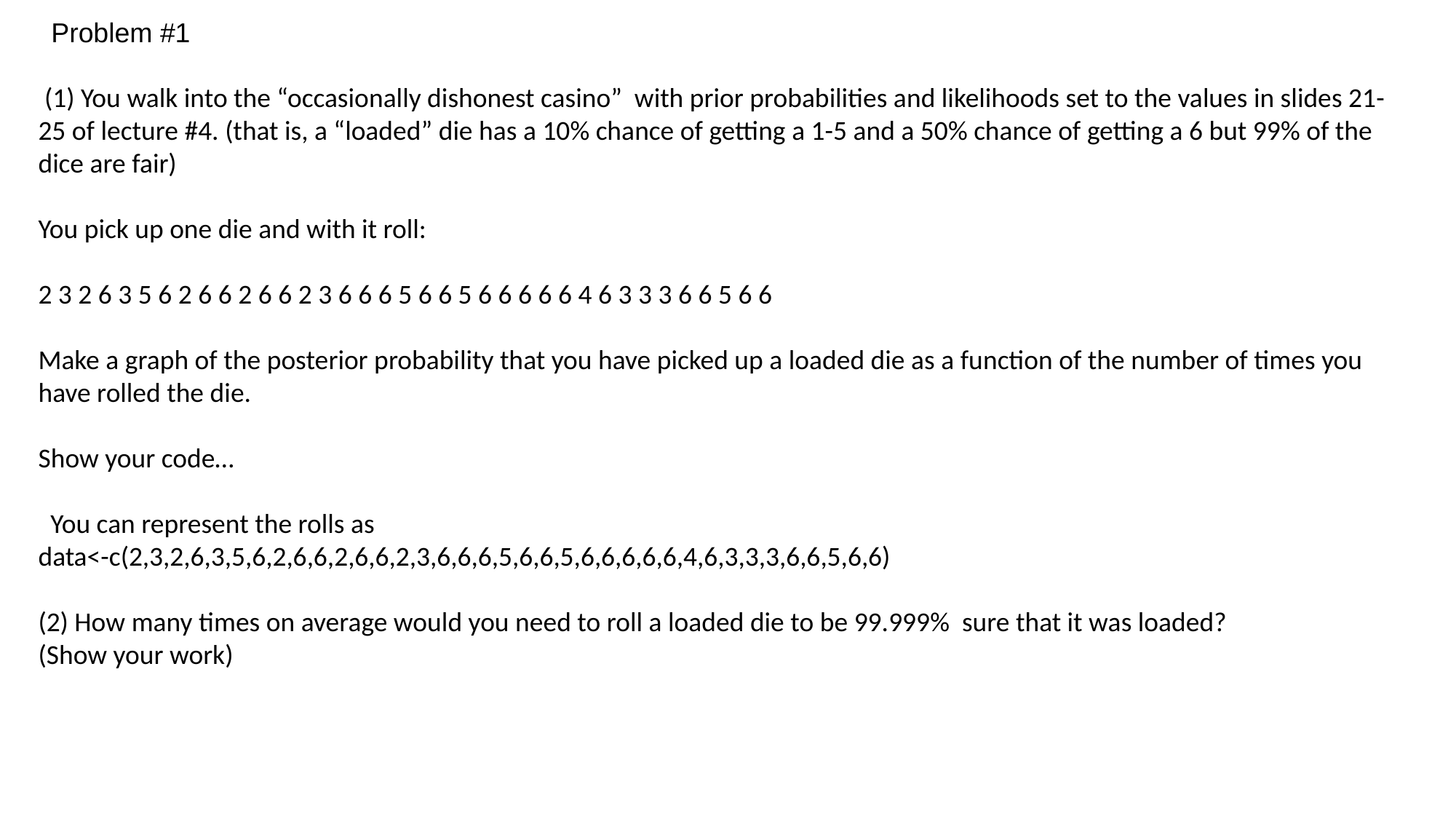

Problem #1
 (1) You walk into the “occasionally dishonest casino”  with prior probabilities and likelihoods set to the values in slides 21-25 of lecture #4. (that is, a “loaded” die has a 10% chance of getting a 1-5 and a 50% chance of getting a 6 but 99% of the dice are fair)

You pick up one die and with it roll:

2 3 2 6 3 5 6 2 6 6 2 6 6 2 3 6 6 6 5 6 6 5 6 6 6 6 6 4 6 3 3 3 6 6 5 6 6

Make a graph of the posterior probability that you have picked up a loaded die as a function of the number of times you have rolled the die.

Show your code…

  You can represent the rolls as
data<-c(2,3,2,6,3,5,6,2,6,6,2,6,6,2,3,6,6,6,5,6,6,5,6,6,6,6,6,4,6,3,3,3,6,6,5,6,6)

(2) How many times on average would you need to roll a loaded die to be 99.999%  sure that it was loaded?
(Show your work)